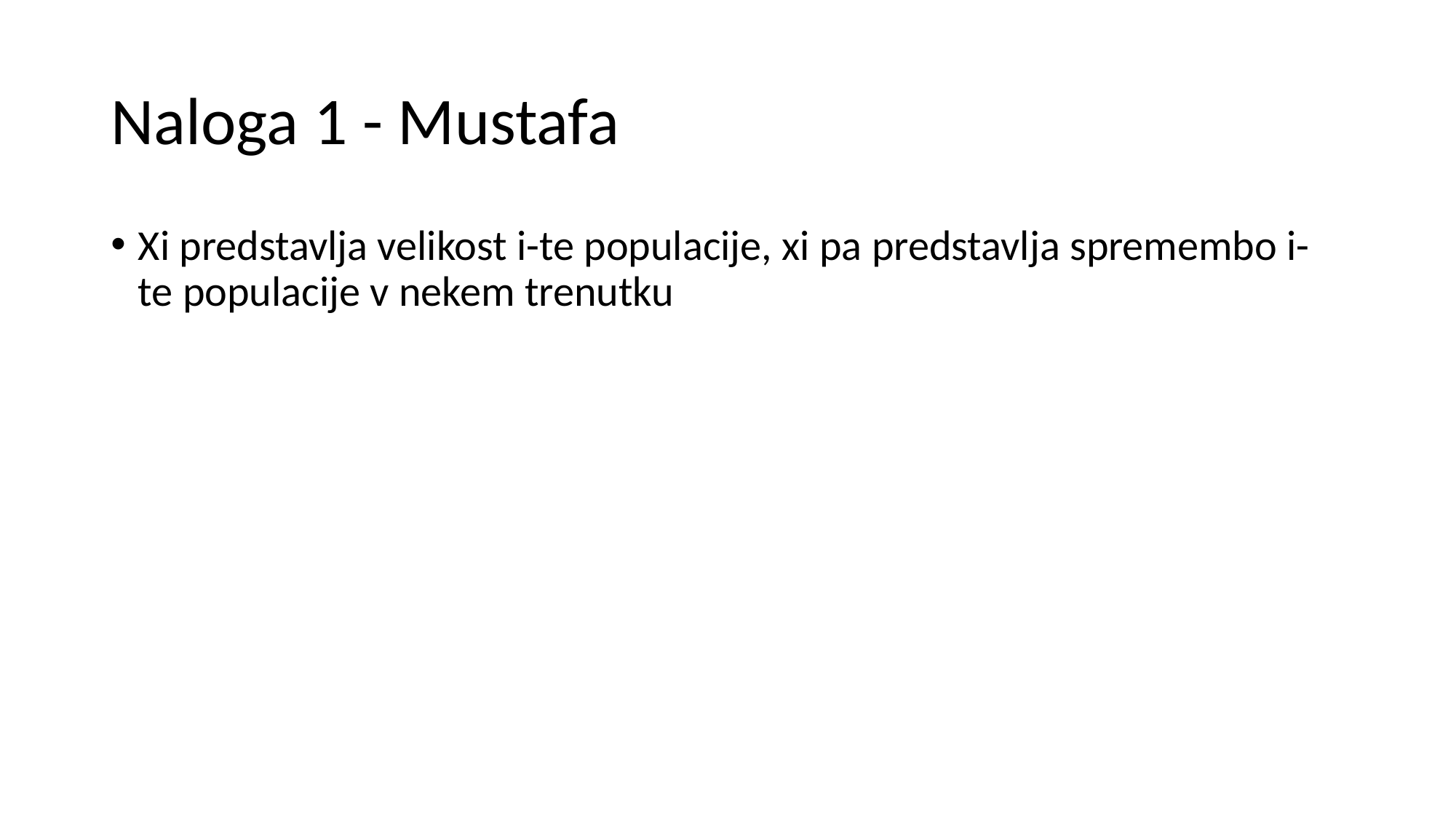

# Naloga 1 - Mustafa
Xi predstavlja velikost i-te populacije, xi pa predstavlja spremembo i-te populacije v nekem trenutku